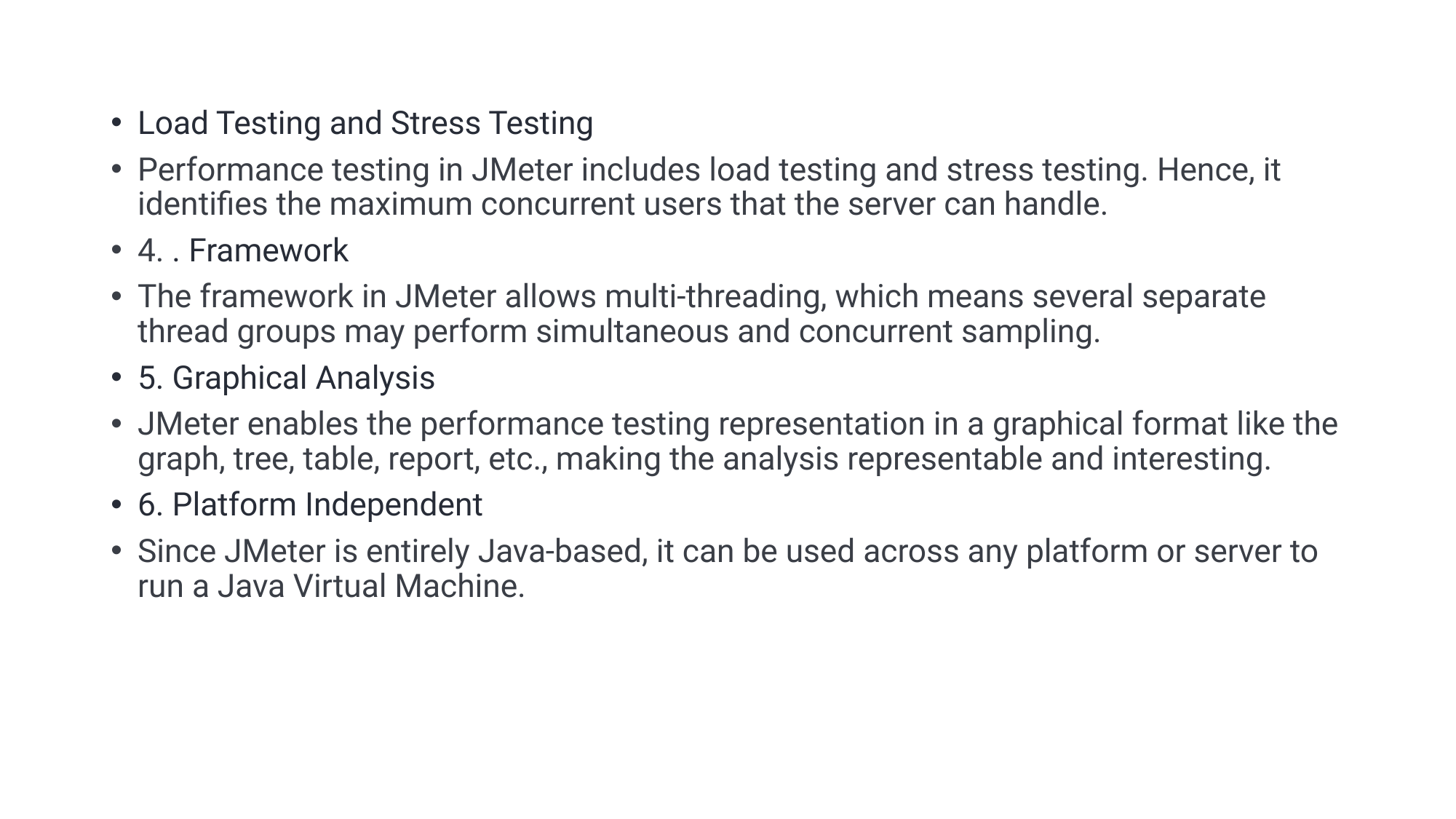

Load Testing and Stress Testing
Performance testing in JMeter includes load testing and stress testing. Hence, it identifies the maximum concurrent users that the server can handle.
4. . Framework
The framework in JMeter allows multi-threading, which means several separate thread groups may perform simultaneous and concurrent sampling.
5. Graphical Analysis
JMeter enables the performance testing representation in a graphical format like the graph, tree, table, report, etc., making the analysis representable and interesting.
6. Platform Independent
Since JMeter is entirely Java-based, it can be used across any platform or server to run a Java Virtual Machine.